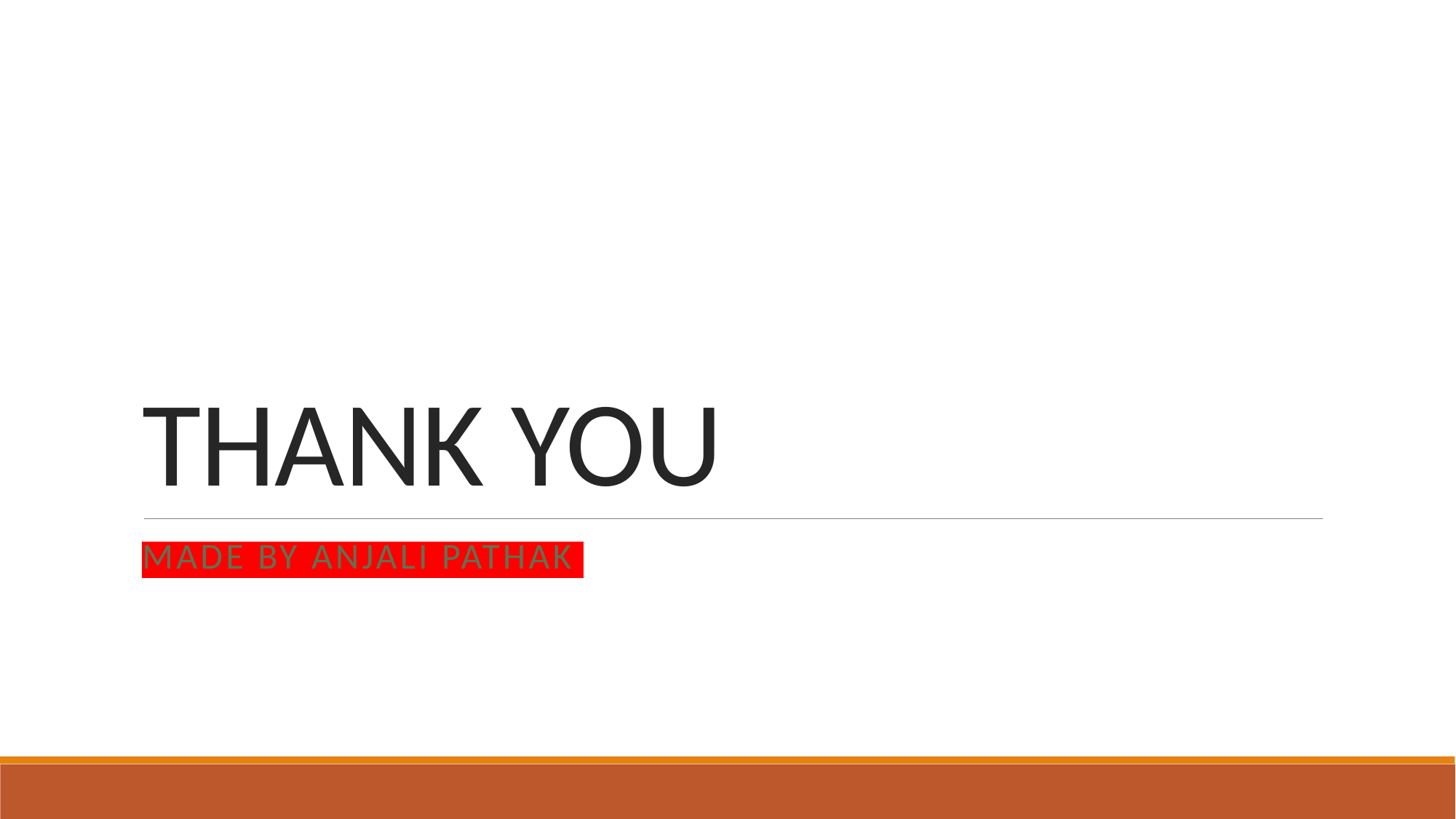

# THANK YOU
MADE BY ANJALI PATHAK